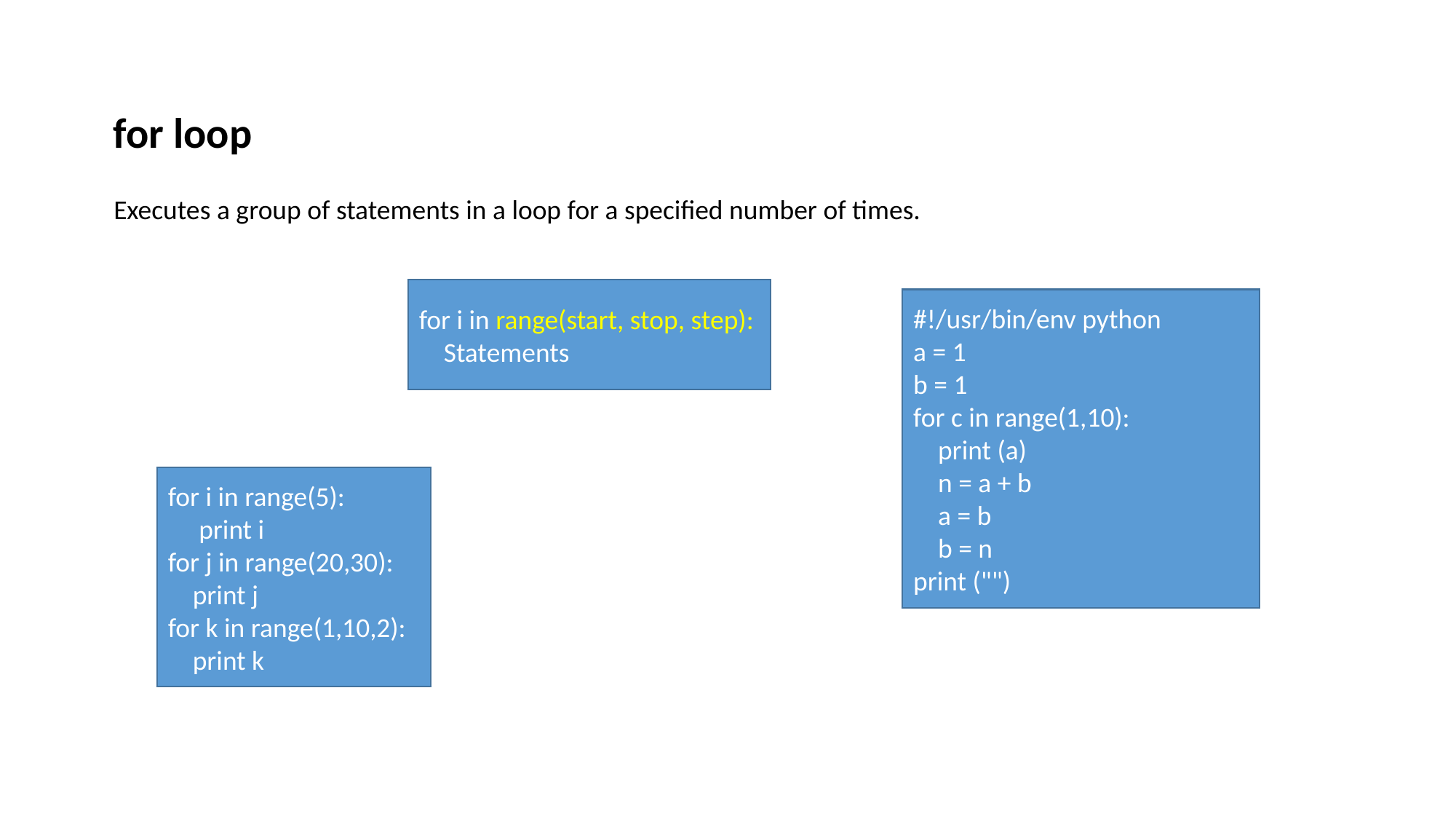

for loop
Executes a group of statements in a loop for a specified number of times.
for i in range(start, stop, step):
    Statements
#!/usr/bin/env python
a = 1
b = 1
for c in range(1,10):
    print (a)
    n = a + b
    a = b
    b = n
print ("")
for i in range(5):
     print i
for j in range(20,30):
    print j
for k in range(1,10,2):
    print k